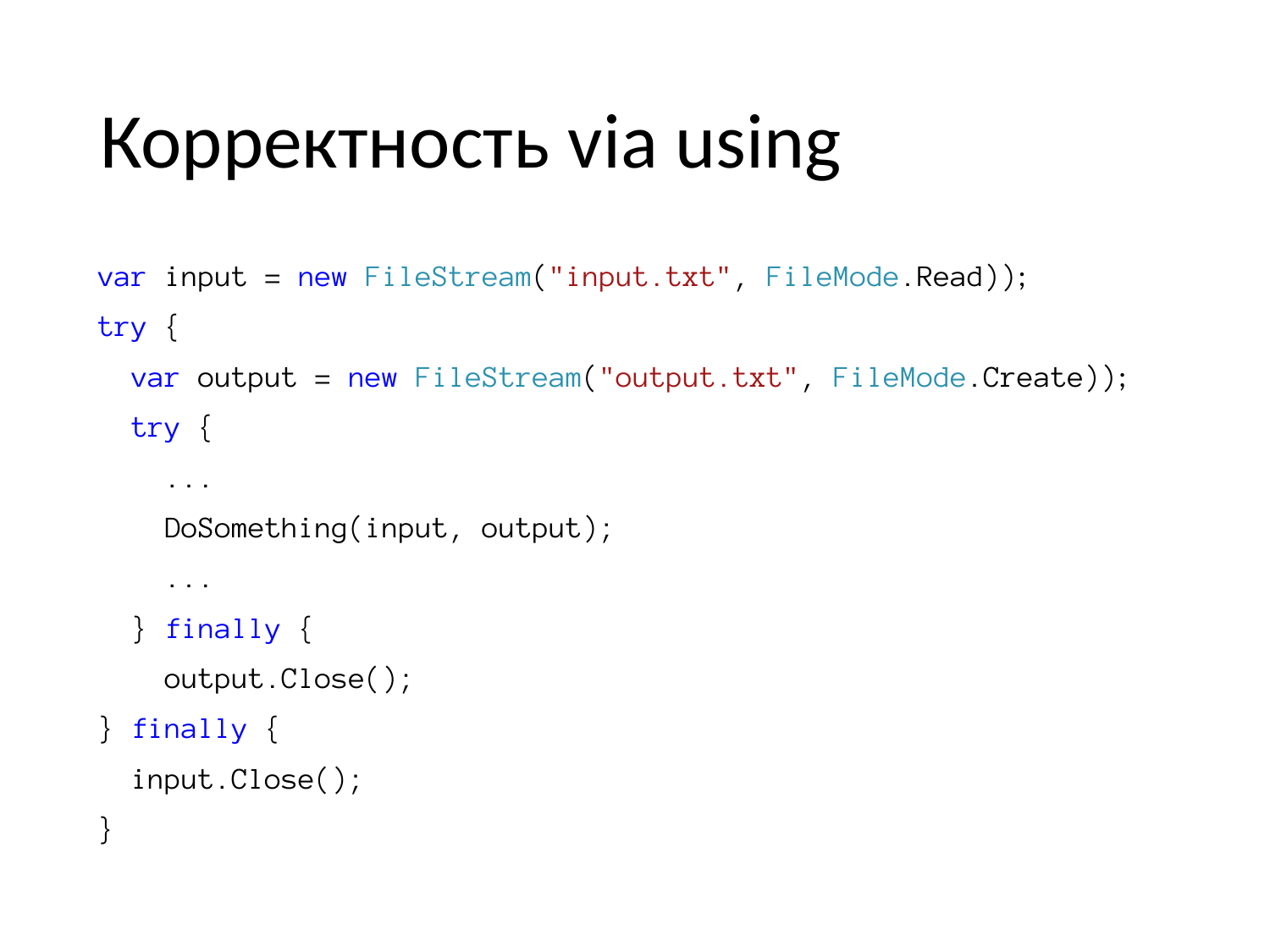

# Корректность via using
var input = new FileStream("input.txt", FileMode.Read));
try {
  var output = new FileStream("output.txt", FileMode.Create));
  try {
    ...
    DoSomething(input, output);
    ...
  } finally {
    output.Close();
} finally {
  input.Close();
}